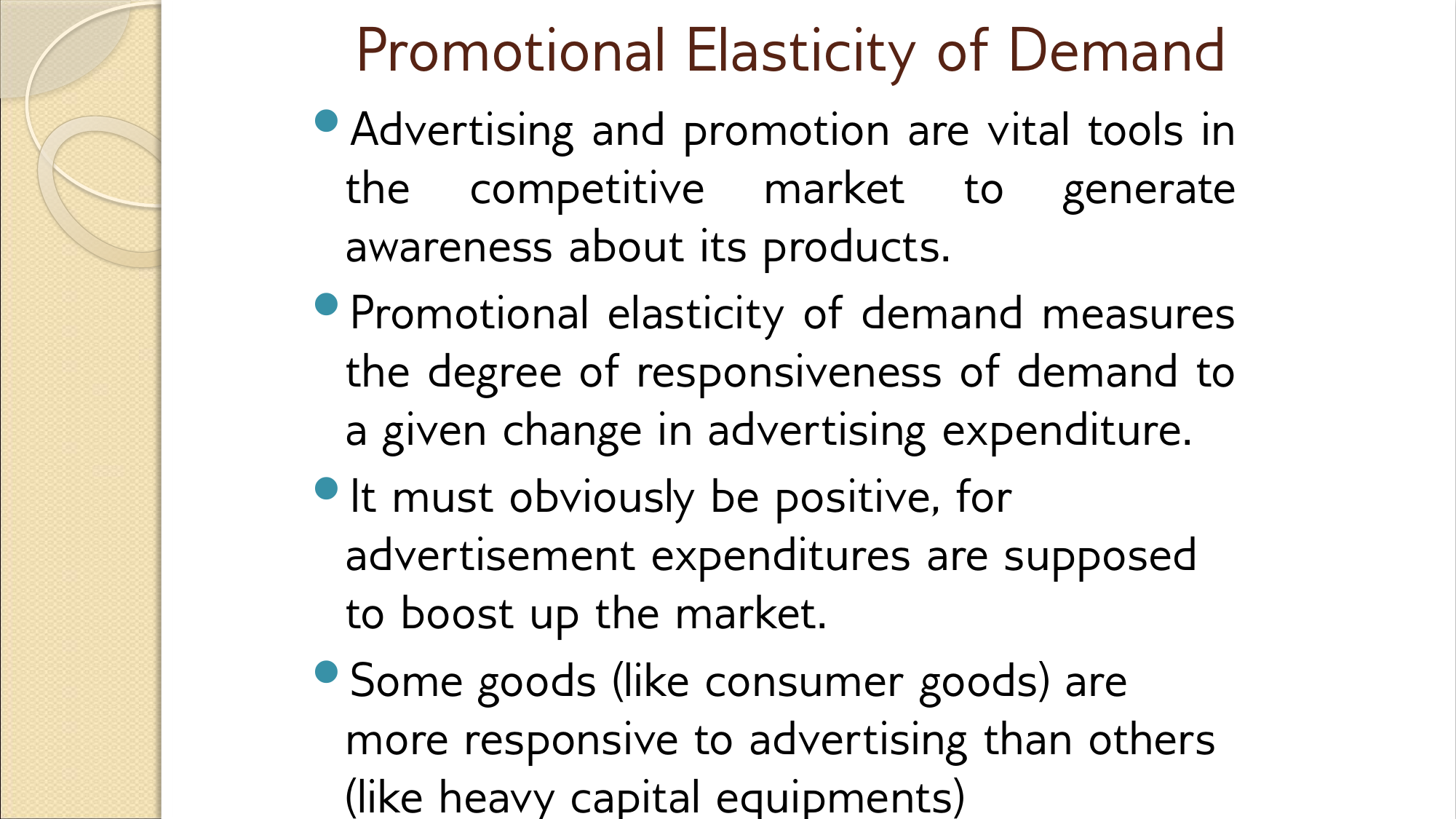

# Promotional Elasticity of Demand
Advertising and promotion are vital tools in the competitive market to generate awareness about its products.
Promotional elasticity of demand measures the degree of responsiveness of demand to a given change in advertising expenditure.
It must obviously be positive, for advertisement expenditures are supposed to boost up the market.
Some goods (like consumer goods) are more responsive to advertising than others (like heavy capital equipments)